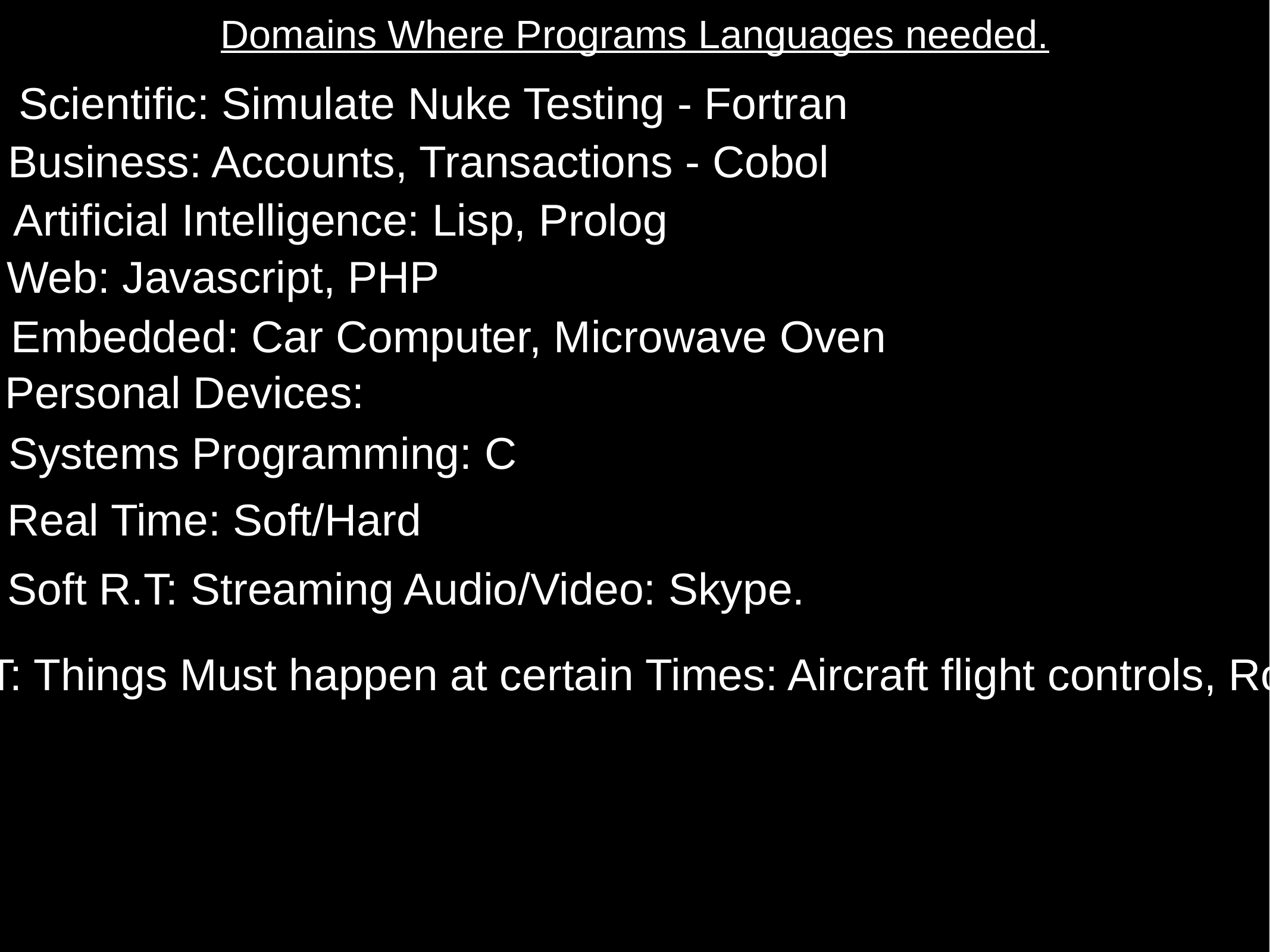

Domains Where Programs Languages needed.
Scientific: Simulate Nuke Testing - Fortran
Business: Accounts, Transactions - Cobol
Artificial Intelligence: Lisp, Prolog
Web: Javascript, PHP
Embedded: Car Computer, Microwave Oven
Personal Devices:
Systems Programming: C
Real Time: Soft/Hard
Soft R.T: Streaming Audio/Video: Skype.
Hard R.T: Things Must happen at certain Times: Aircraft flight controls, Rockets